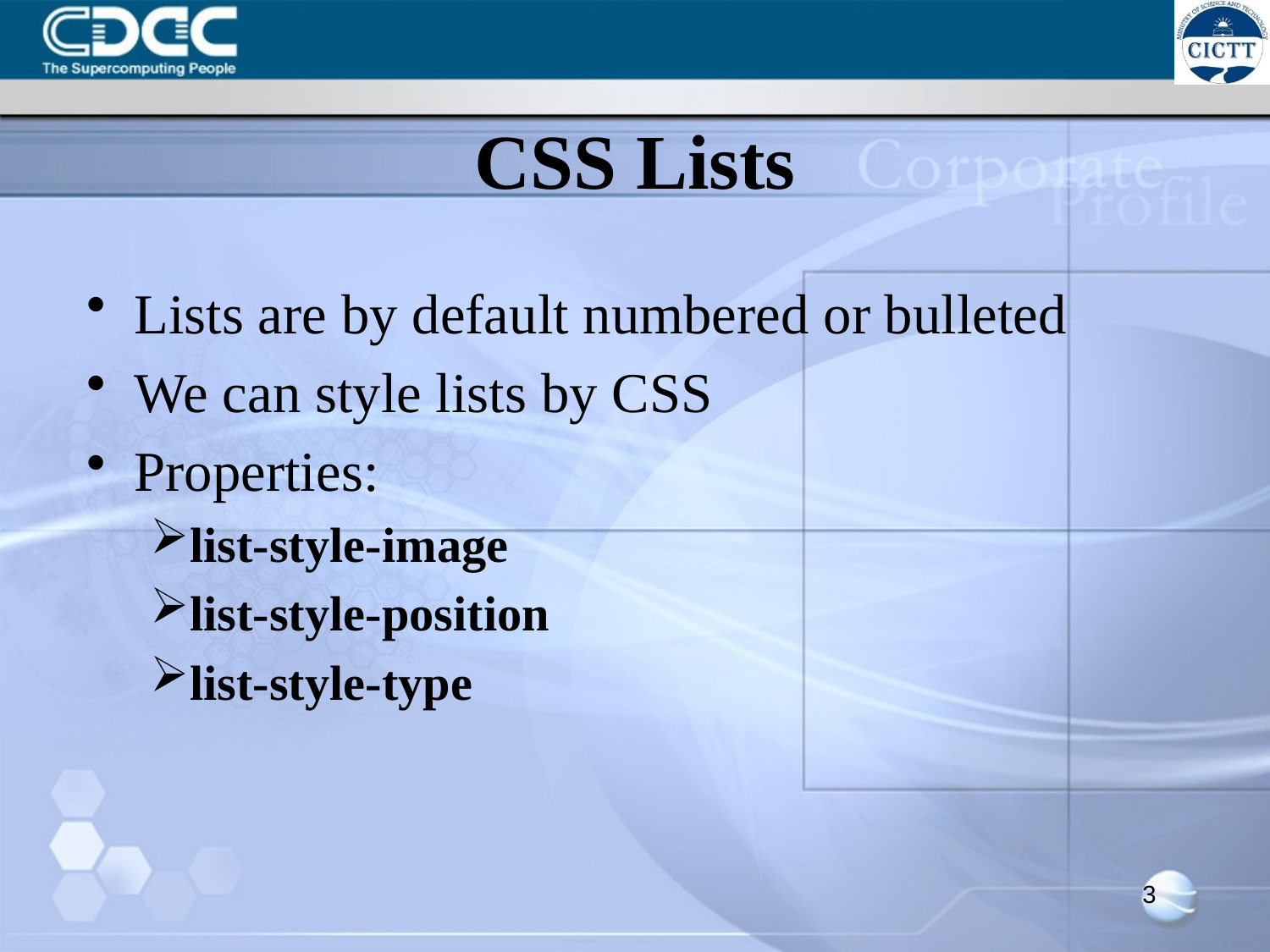

# CSS Lists
Lists are by default numbered or bulleted
We can style lists by CSS
Properties:
list-style-image
list-style-position
list-style-type